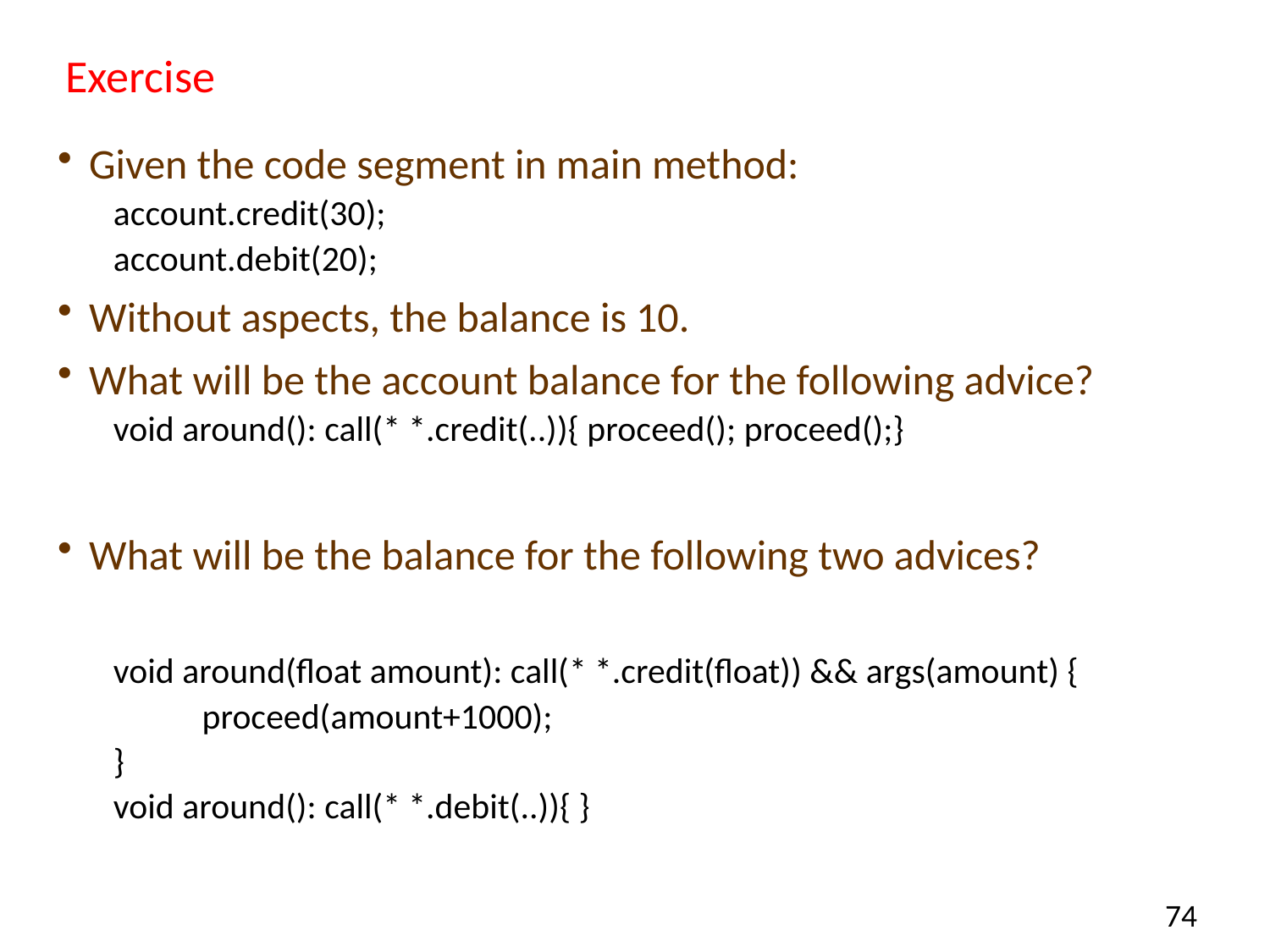

# Exercise
Given the code segment in main method:
account.credit(30);
account.debit(20);
Without aspects, the balance is 10.
What will be the account balance for the following advice?
void around(): call(* *.credit(..)){ proceed(); proceed();}

What will be the balance for the following two advices?

void around(float amount): call(* *.credit(float)) && args(amount) {
           proceed(amount+1000);
}
void around(): call(* *.debit(..)){ }

74